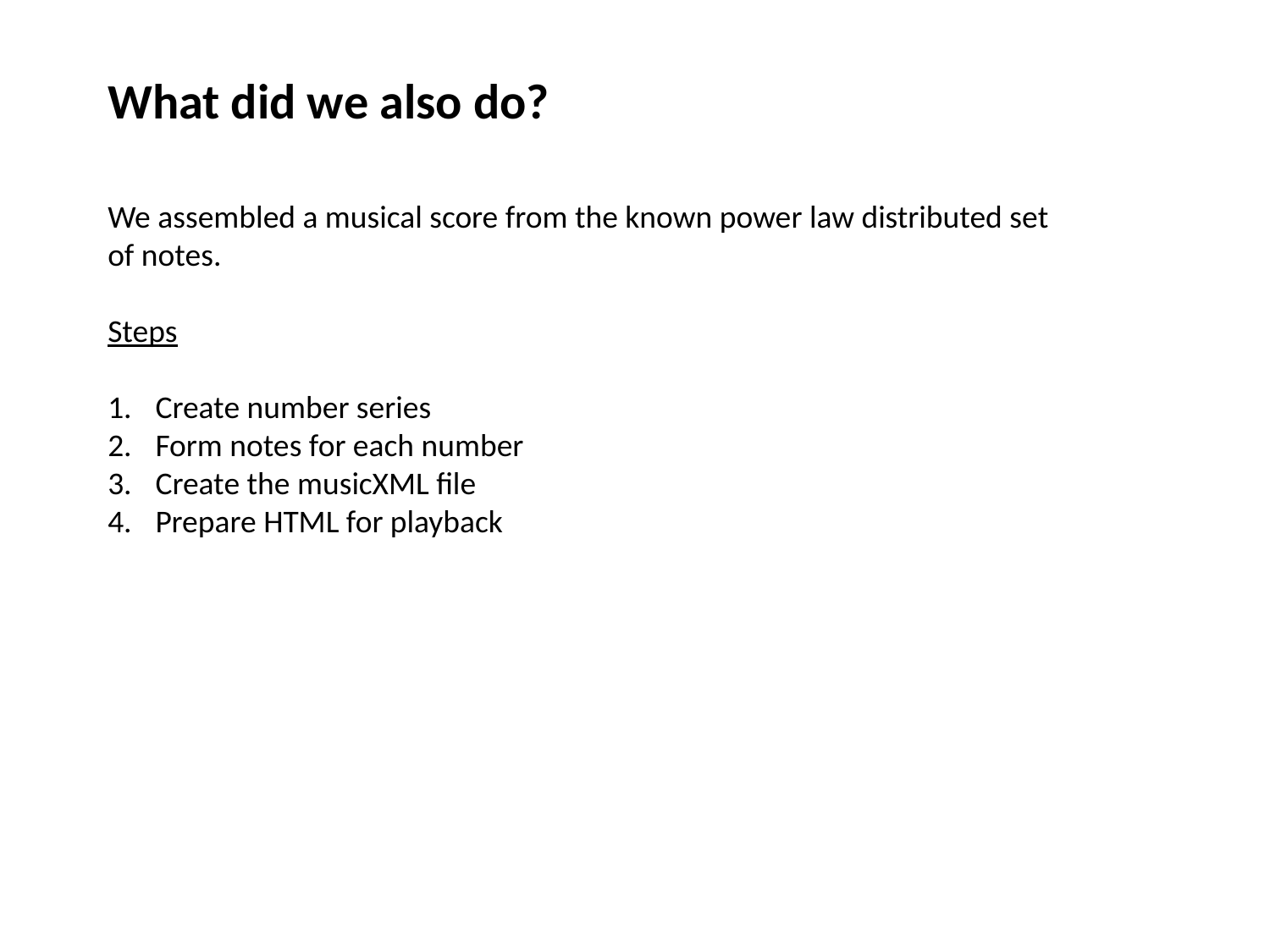

What did we also do?
We assembled a musical score from the known power law distributed set of notes.

Steps

Create number series
Form notes for each number
Create the musicXML file
Prepare HTML for playback